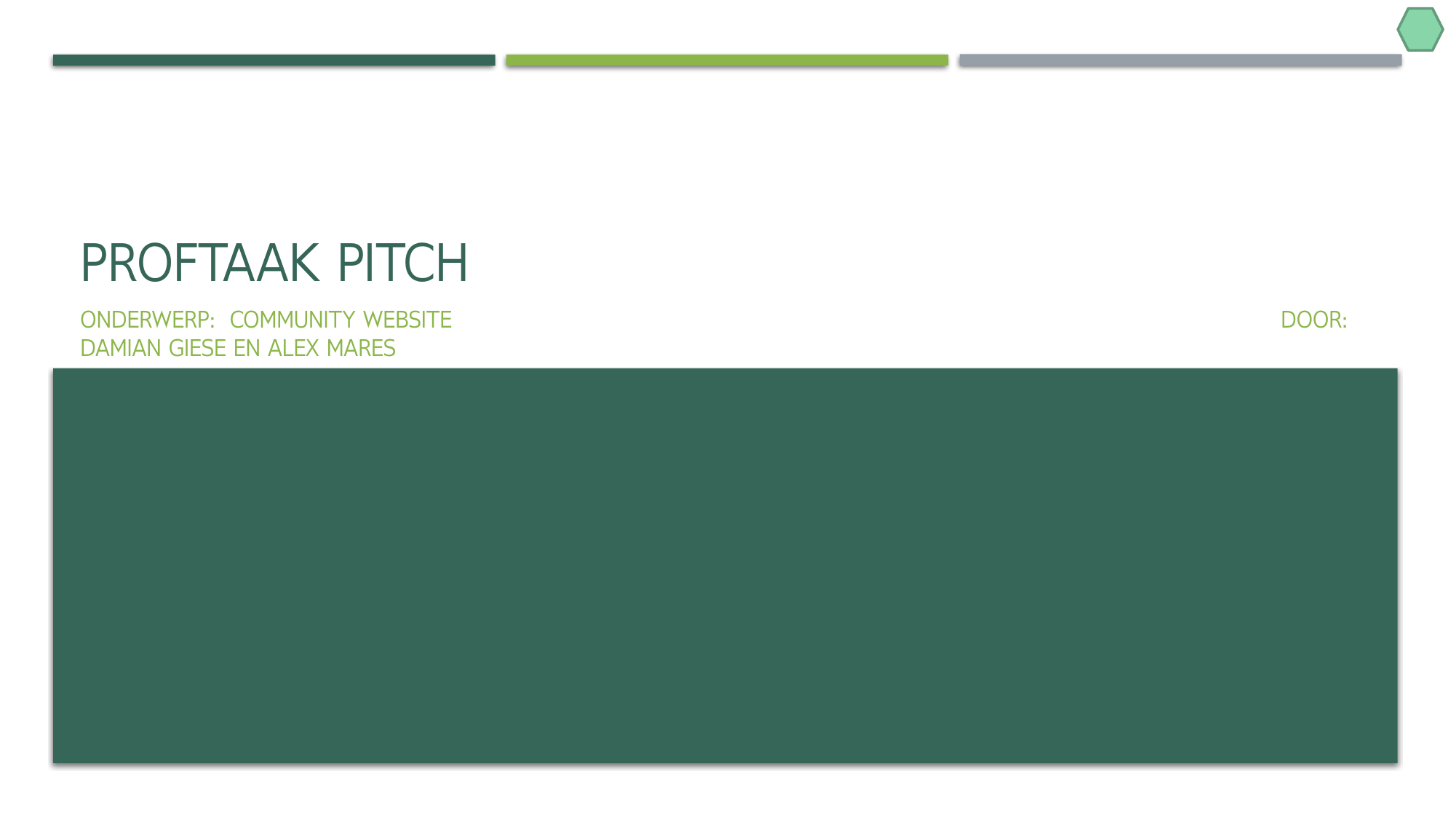

# Proftaak Pitch
Onderwerp:  community website								door: Damian giese en Alex mares